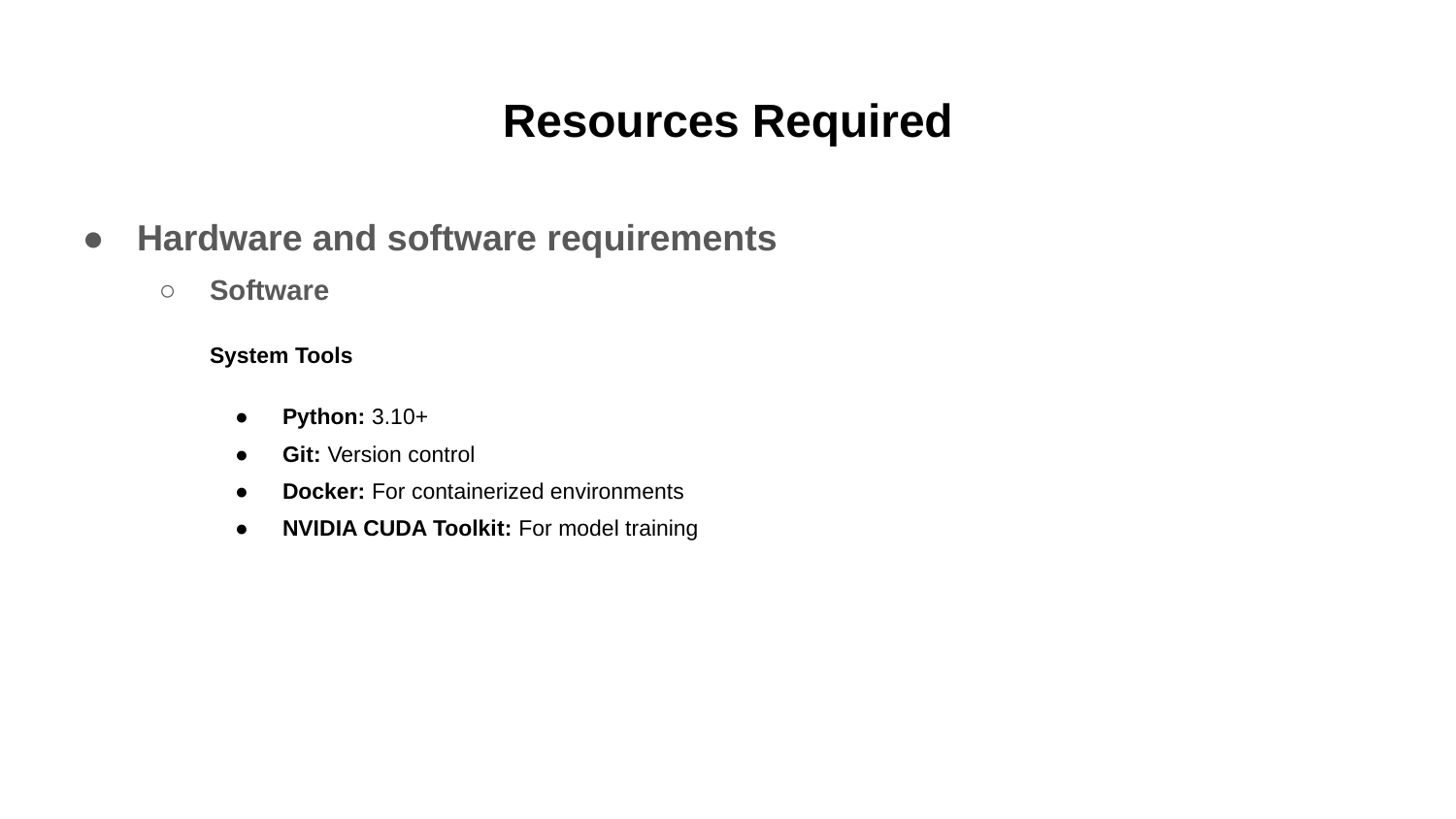

# Resources Required
Hardware and software requirements
Software
System Tools
Python: 3.10+
Git: Version control
Docker: For containerized environments
NVIDIA CUDA Toolkit: For model training